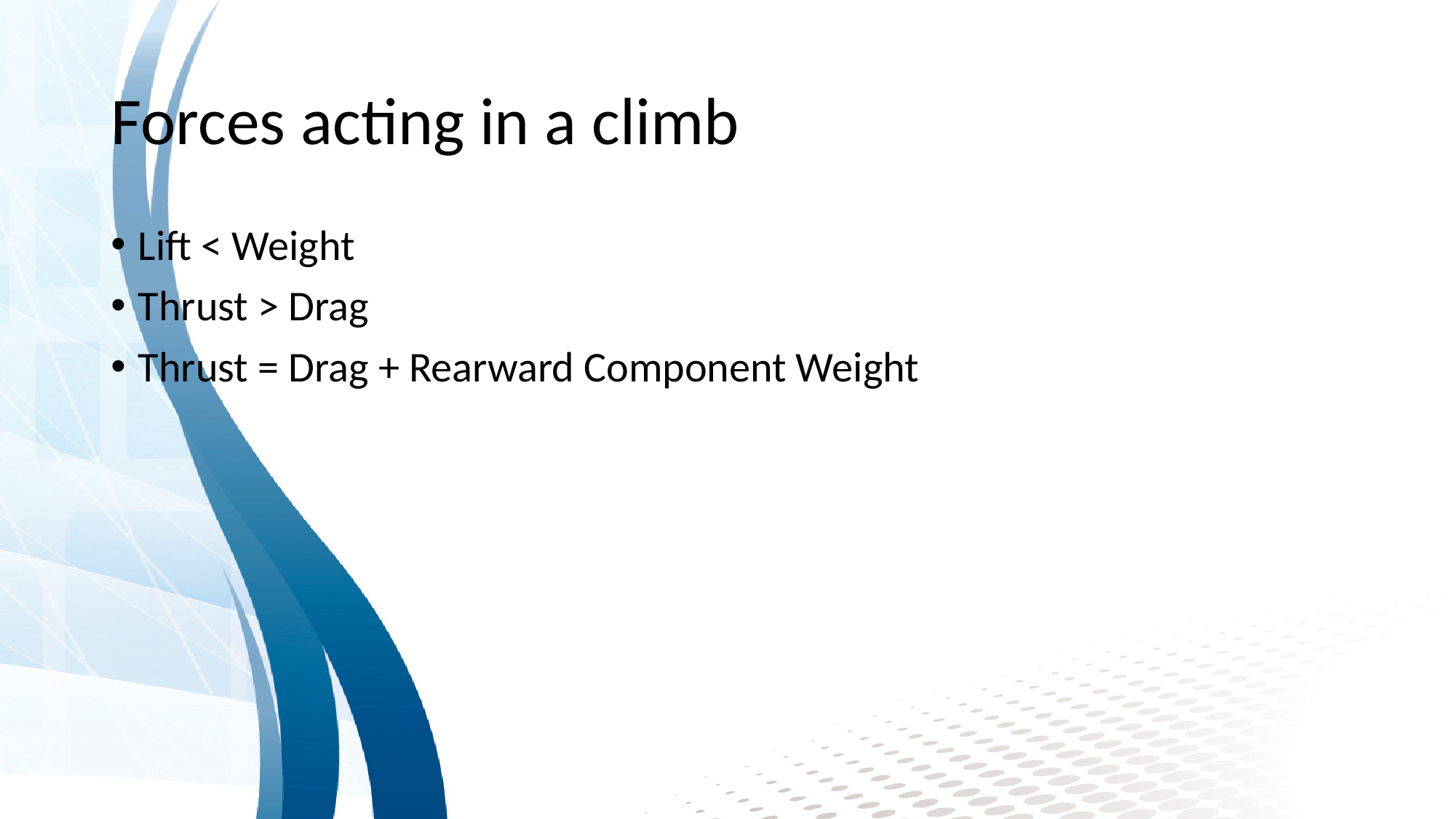

# Forces acting in a climb
Lift < Weight
Thrust > Drag
Thrust = Drag + Rearward Component Weight